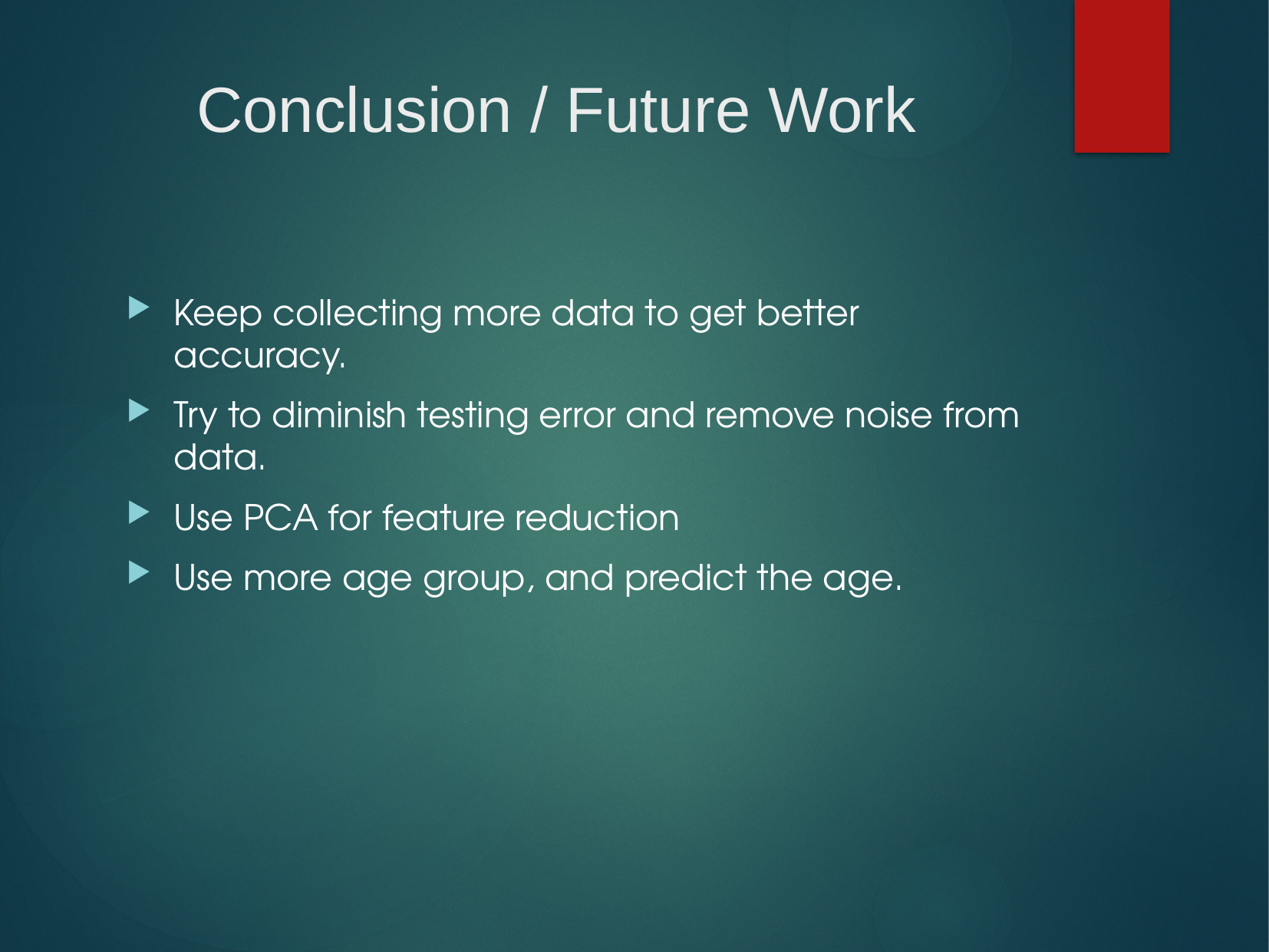

# Conclusion / Future Work
Keep collecting more data to get better accuracy.
Try to diminish testing error and remove noise from data.
Use PCA for feature reduction
Use more age group, and predict the age.